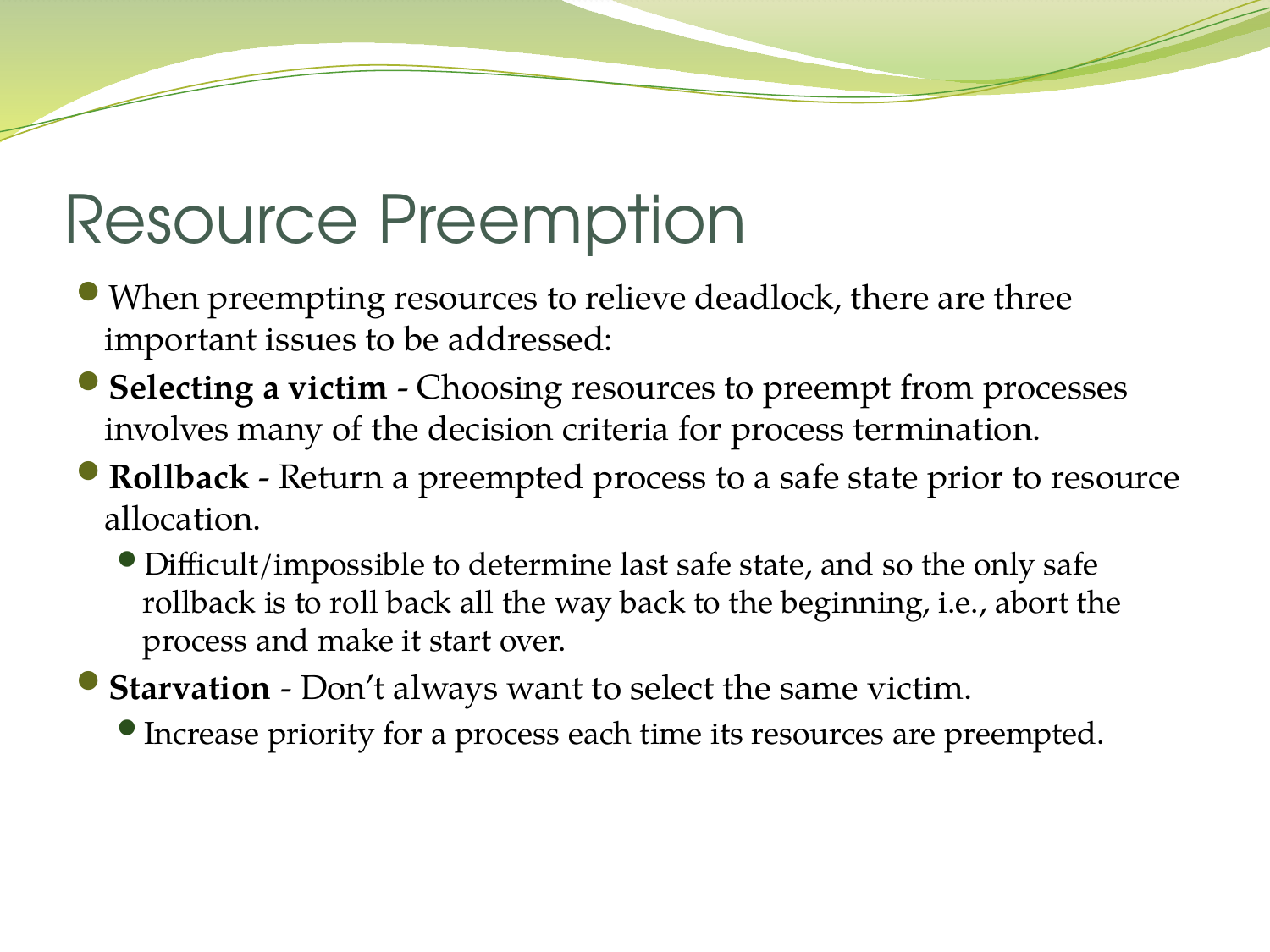

# Resource Preemption
When preempting resources to relieve deadlock, there are three important issues to be addressed:
Selecting a victim - Choosing resources to preempt from processes involves many of the decision criteria for process termination.
Rollback - Return a preempted process to a safe state prior to resource allocation.
Difficult/impossible to determine last safe state, and so the only safe rollback is to roll back all the way back to the beginning, i.e., abort the process and make it start over.
Starvation - Don’t always want to select the same victim.
Increase priority for a process each time its resources are preempted.